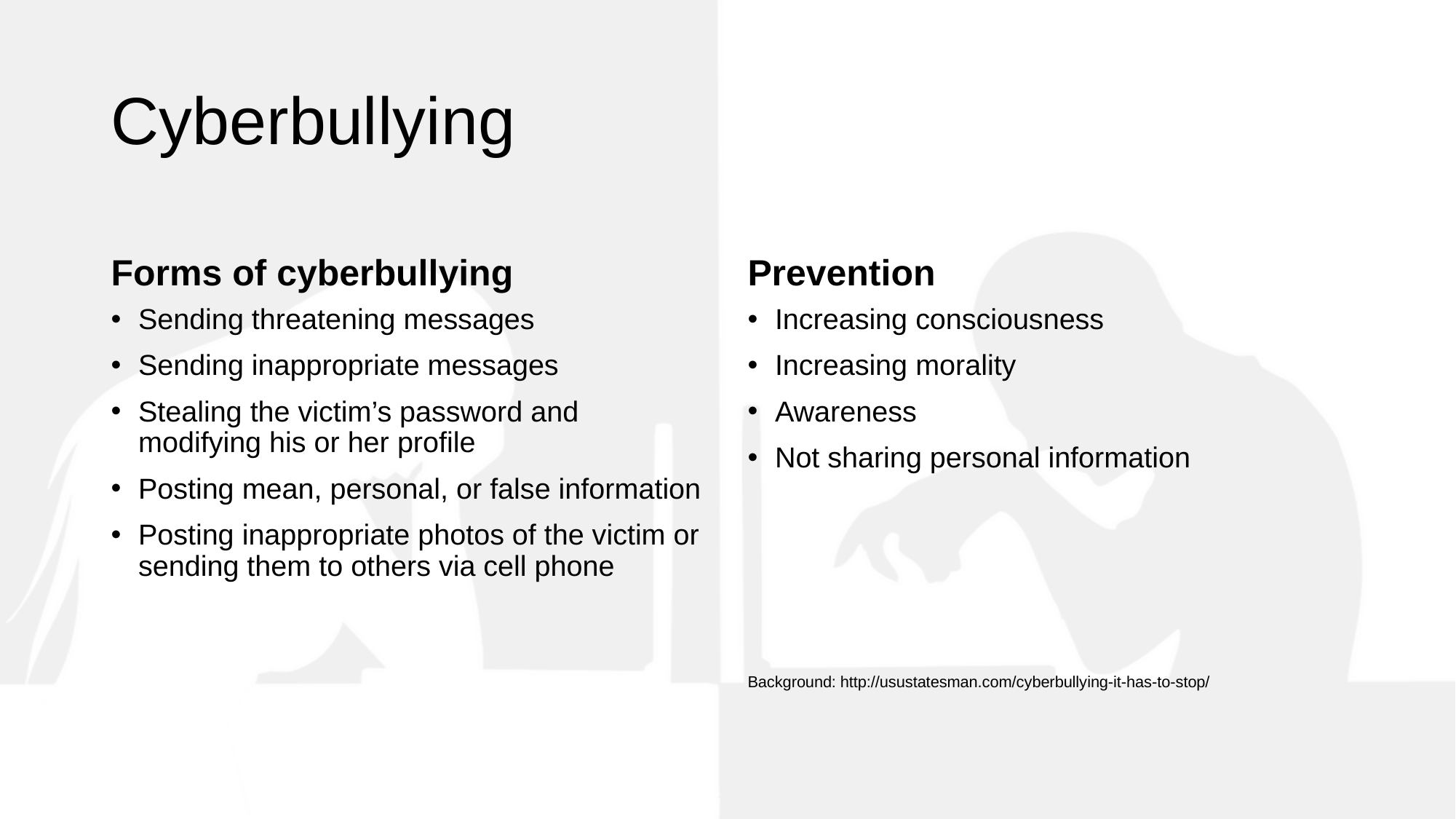

# Cyberbullying
Forms of cyberbullying
Prevention
Sending threatening messages
Sending inappropriate messages
Stealing the victim’s password and modifying his or her profile
Posting mean, personal, or false information
Posting inappropriate photos of the victim or sending them to others via cell phone
Increasing consciousness
Increasing morality
Awareness
Not sharing personal information

Background: http://usustatesman.com/cyberbullying-it-has-to-stop/